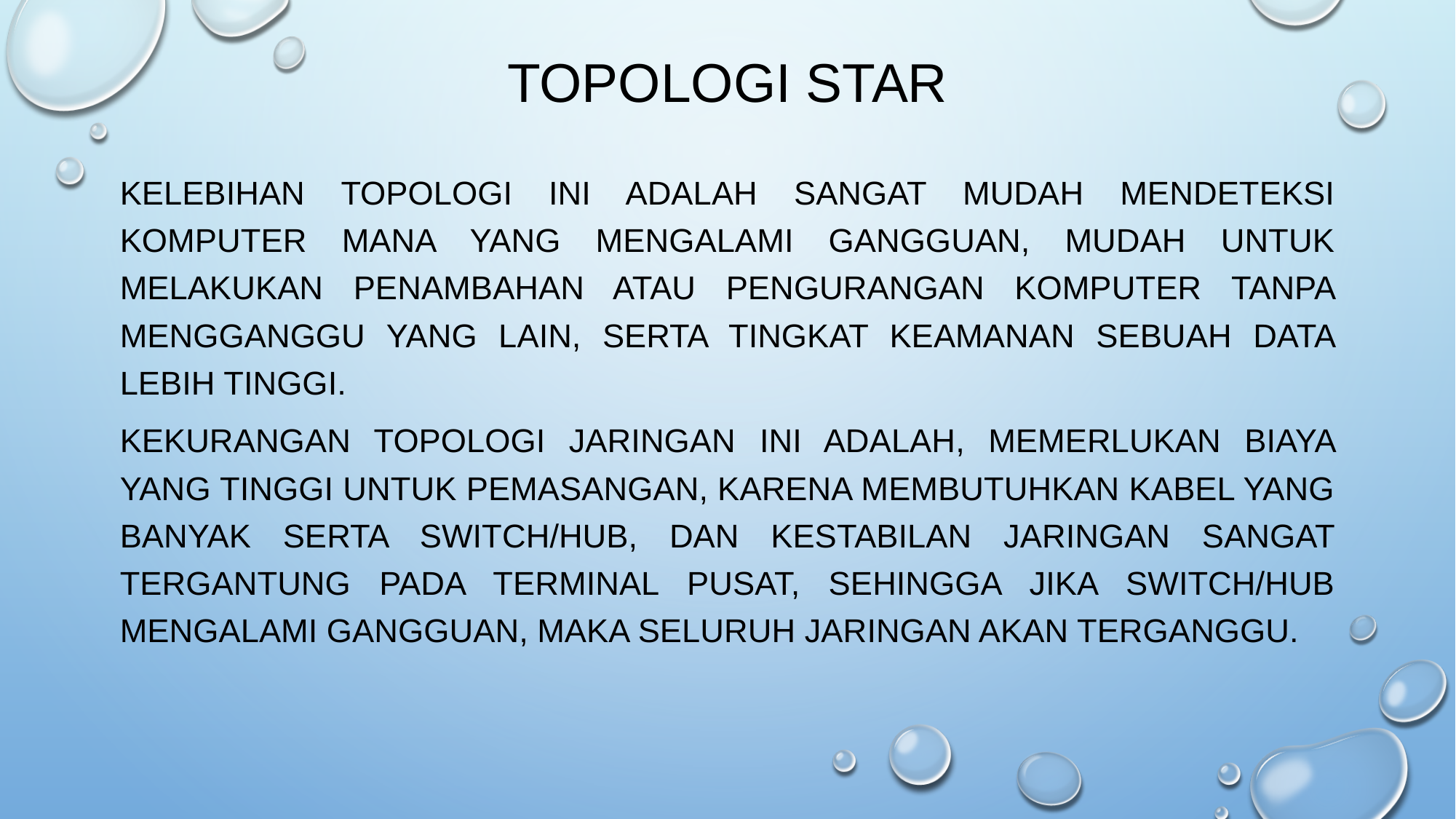

# Topologi star
Kelebihan topologi ini adalah sangat mudah mendeteksi komputer mana yang mengalami gangguan, mudah untuk melakukan penambahan atau pengurangan komputer tanpa mengganggu yang lain, serta tingkat keamanan sebuah data lebih tinggi.
Kekurangan topologi jaringan ini adalah, memerlukan biaya yang tinggi untuk pemasangan, karena membutuhkan kabel yang banyak serta switch/hub, dan kestabilan jaringan sangat tergantung pada terminal pusat, sehingga jika switch/hub mengalami gangguan, maka seluruh jaringan akan terganggu.